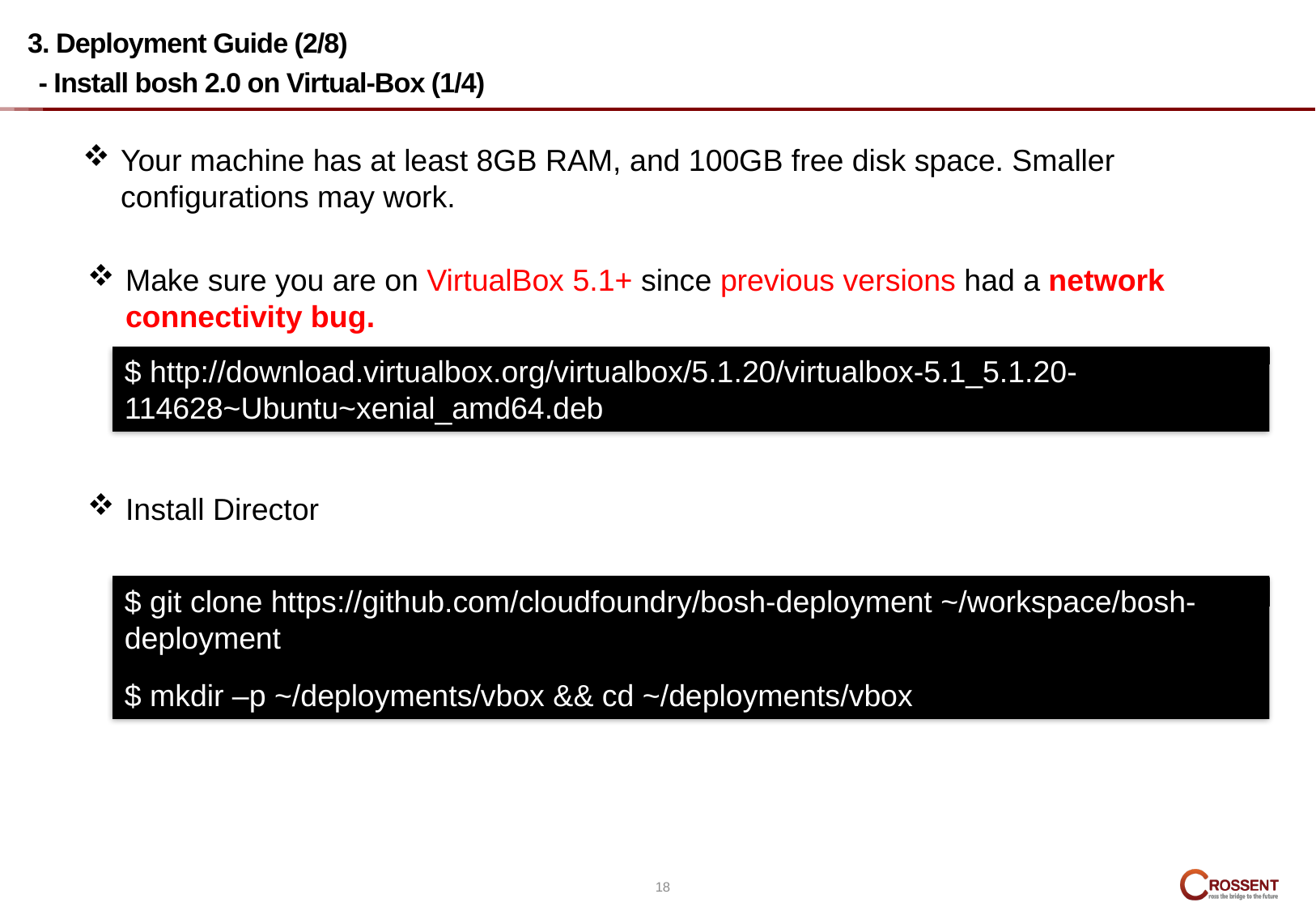

# 3. Deployment Guide (2/8) - Install bosh 2.0 on Virtual-Box (1/4)
Your machine has at least 8GB RAM, and 100GB free disk space. Smaller         configurations may work.
Make sure you are on VirtualBox 5.1+ since previous versions had a network   connectivity bug.
$ http://download.virtualbox.org/virtualbox/5.1.20/virtualbox-5.1_5.1.20-114628~Ubuntu~xenial_amd64.deb
Install Director
$ git clone https://github.com/cloudfoundry/bosh-deployment ~/workspace/bosh-deployment

$ mkdir –p ~/deployments/vbox && cd ~/deployments/vbox